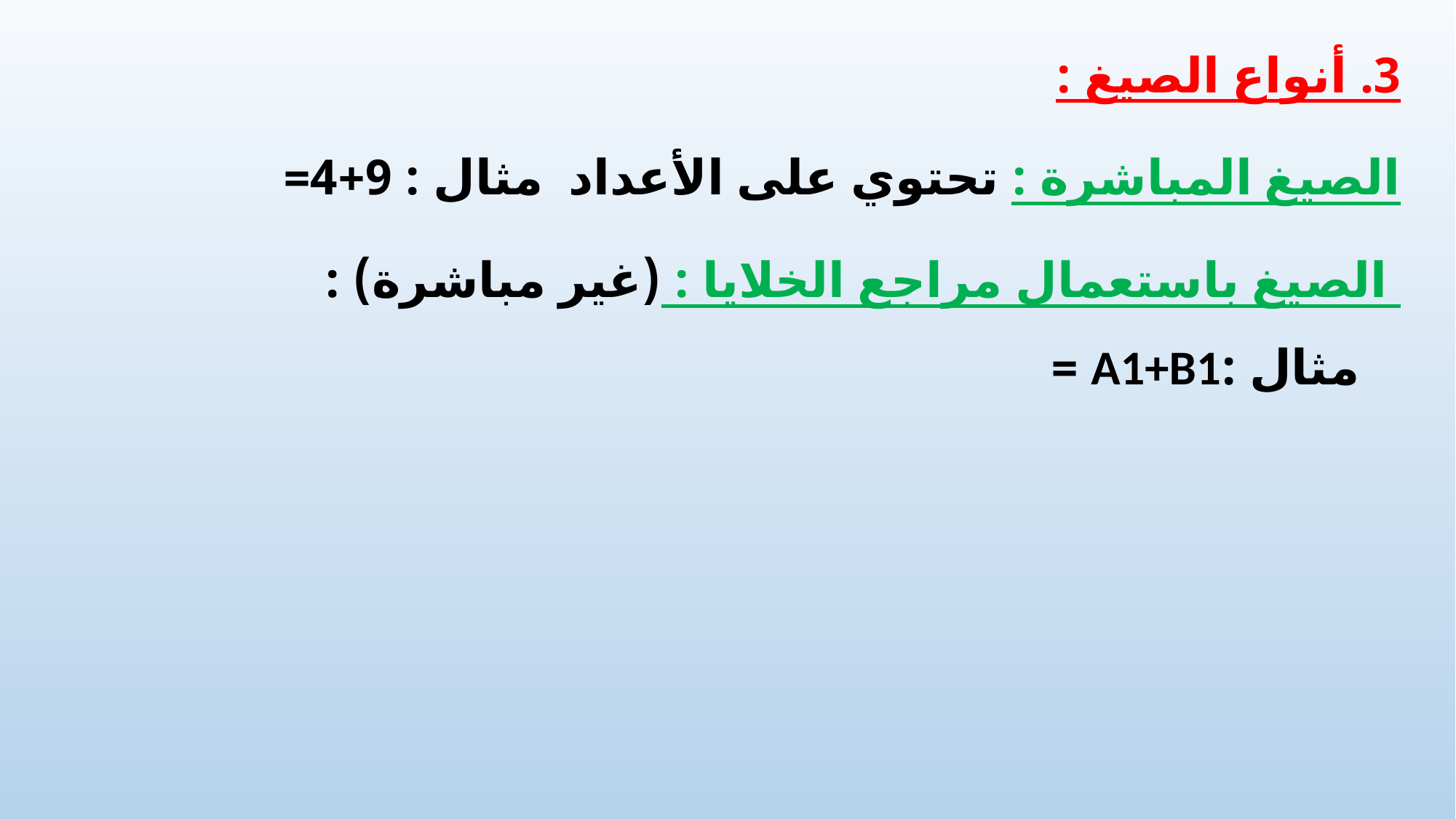

3. أنواع الصيغ :
الصيغ المباشرة : تحتوي على الأعداد  مثال : 9+4=
 الصيغ باستعمال مراجع الخلايا : (غير مباشرة) :  مثال :A1+B1 =